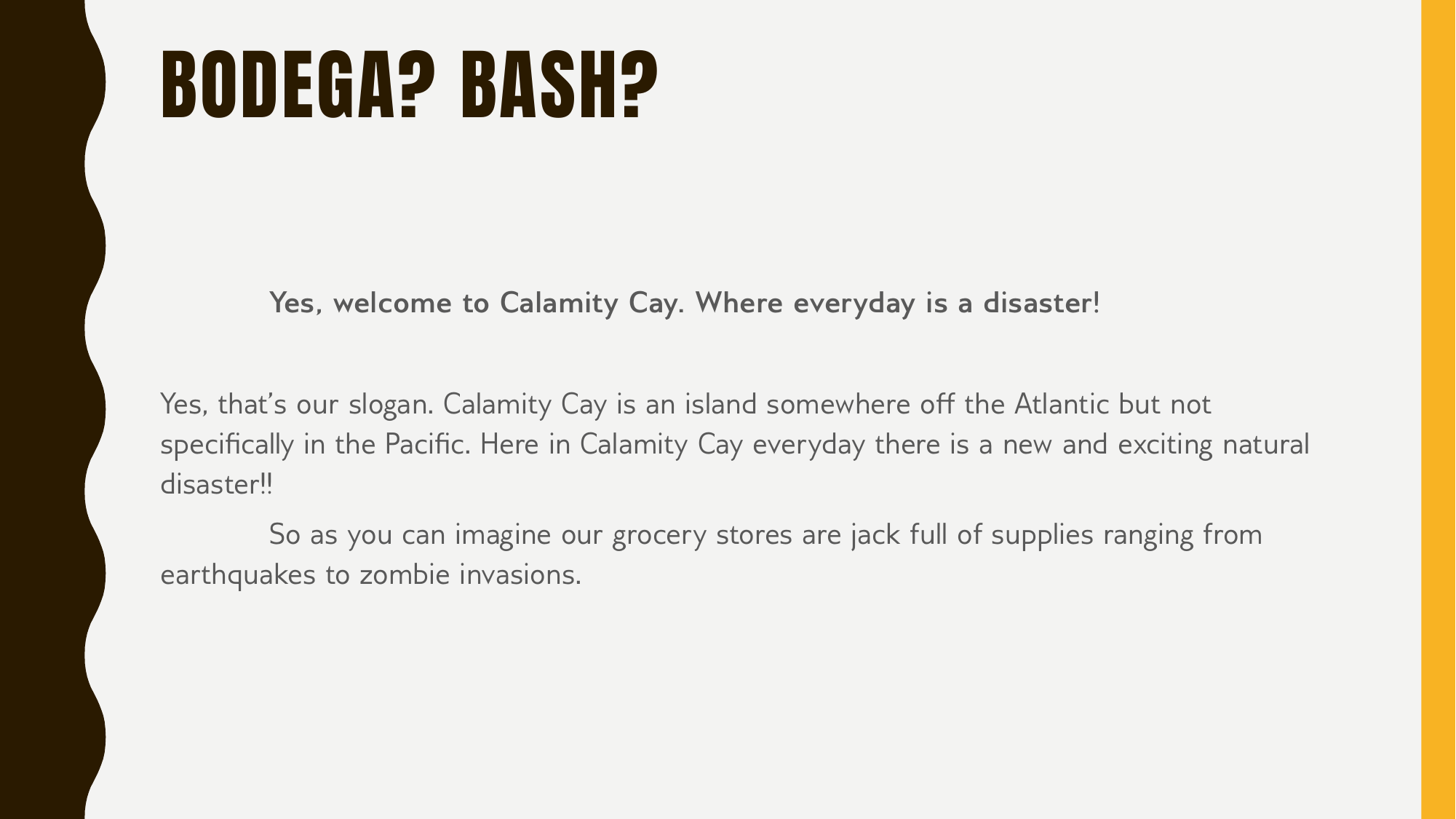

# Bodega? Bash?
	Yes, welcome to Calamity Cay. Where everyday is a disaster!

Yes, that’s our slogan. Calamity Cay is an island somewhere off the Atlantic but not specifically in the Pacific. Here in Calamity Cay everyday there is a new and exciting natural disaster!!
	So as you can imagine our grocery stores are jack full of supplies ranging from earthquakes to zombie invasions.